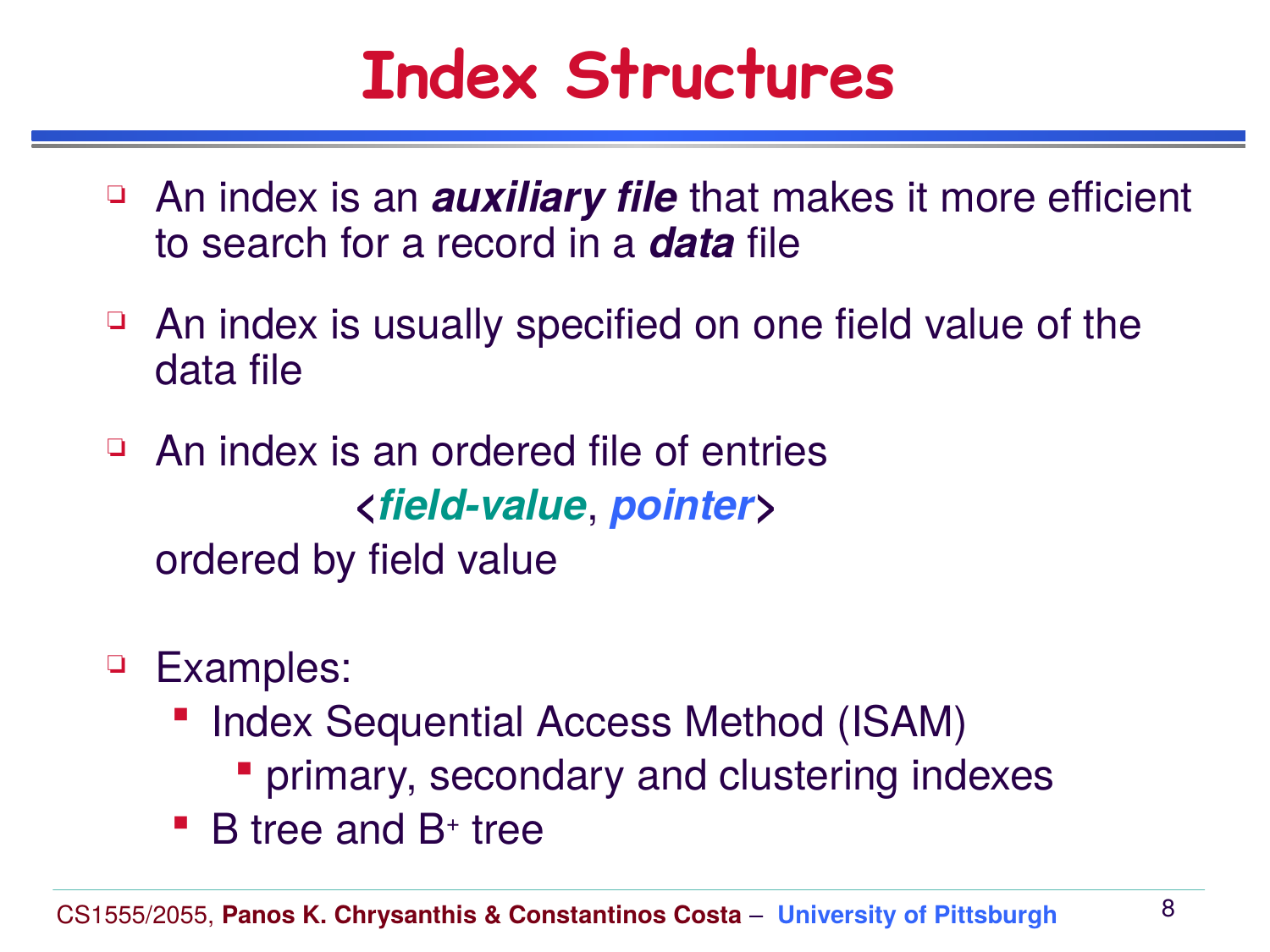

# Index Structures
An index is an auxiliary file that makes it more efficient to search for a record in a data file

An index is usually specified on one field value of the data file

An index is an ordered file of entries
		      <field-value, pointer>
	ordered by field value

Examples:
Index Sequential Access Method (ISAM)
primary, secondary and clustering indexes
B tree and B+ tree